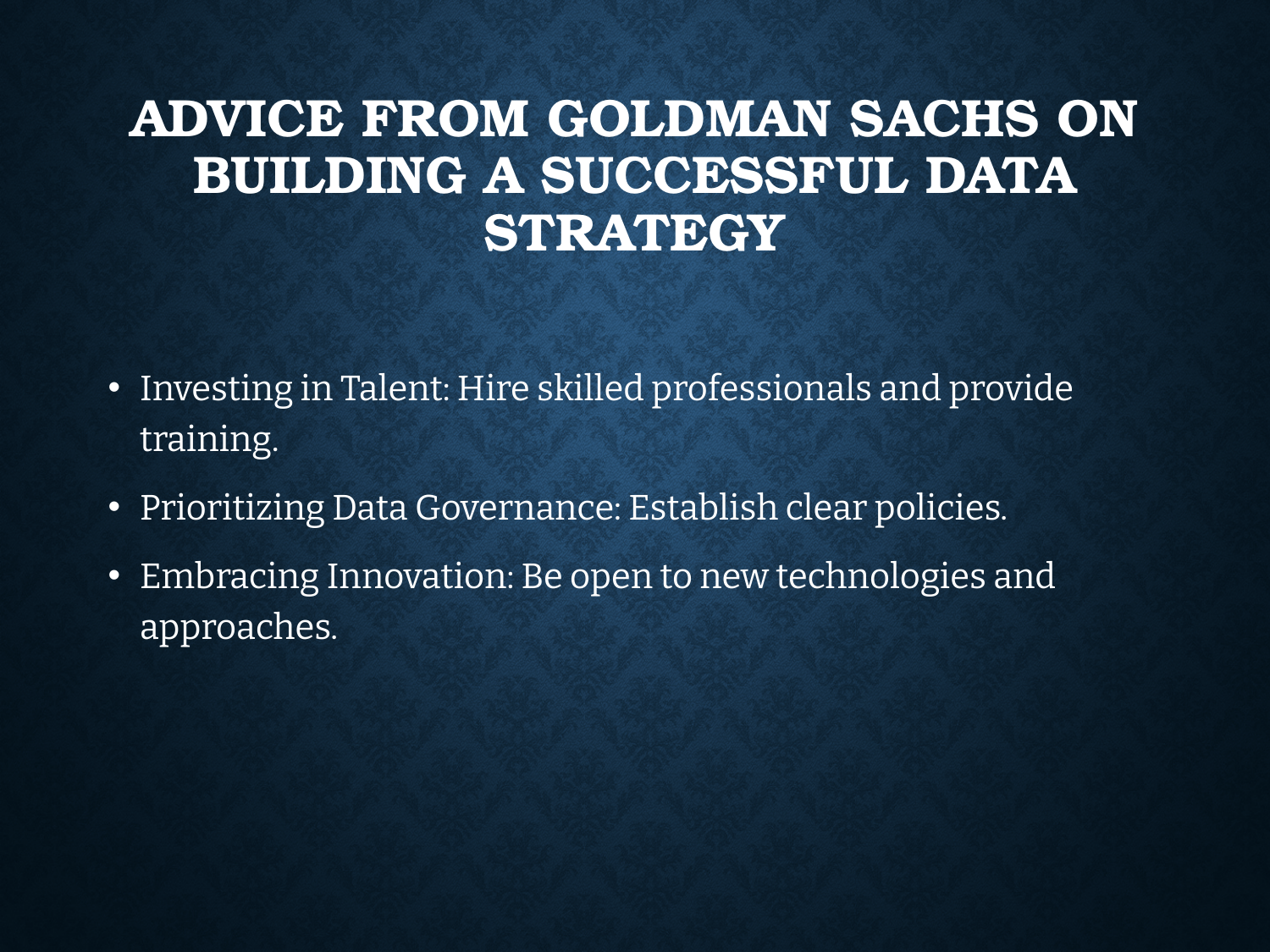

# Advice from Goldman Sachs on Building a Successful Data Strategy

Investing in Talent: Hire skilled professionals and provide training.
Prioritizing Data Governance: Establish clear policies.
Embracing Innovation: Be open to new technologies and approaches.